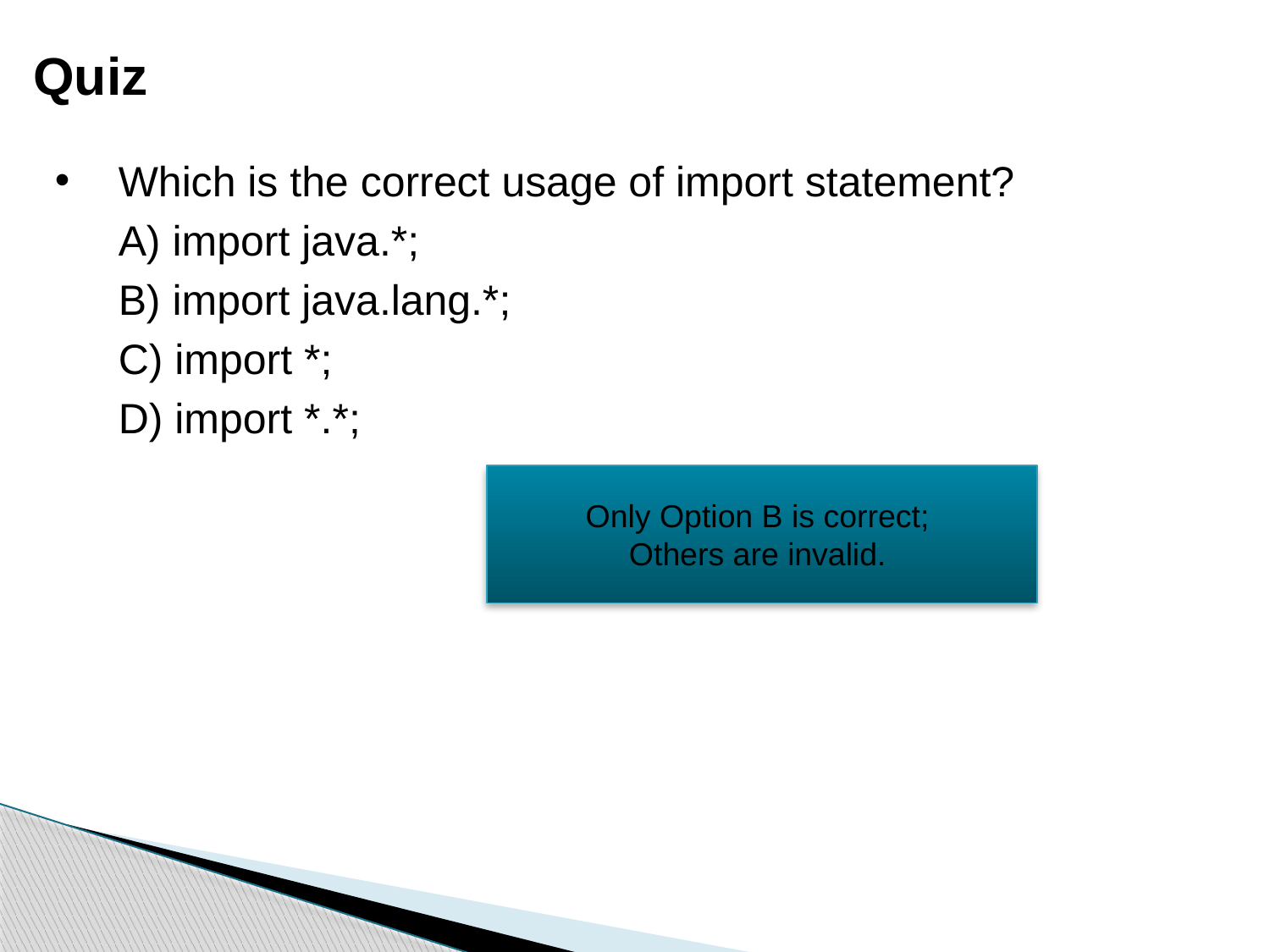

Quiz
Which is the correct usage of import statement?
A) import java.*;
B) import java.lang.*;
C) import *;
D) import *.*;

Only Option B is correct;
Others are invalid.